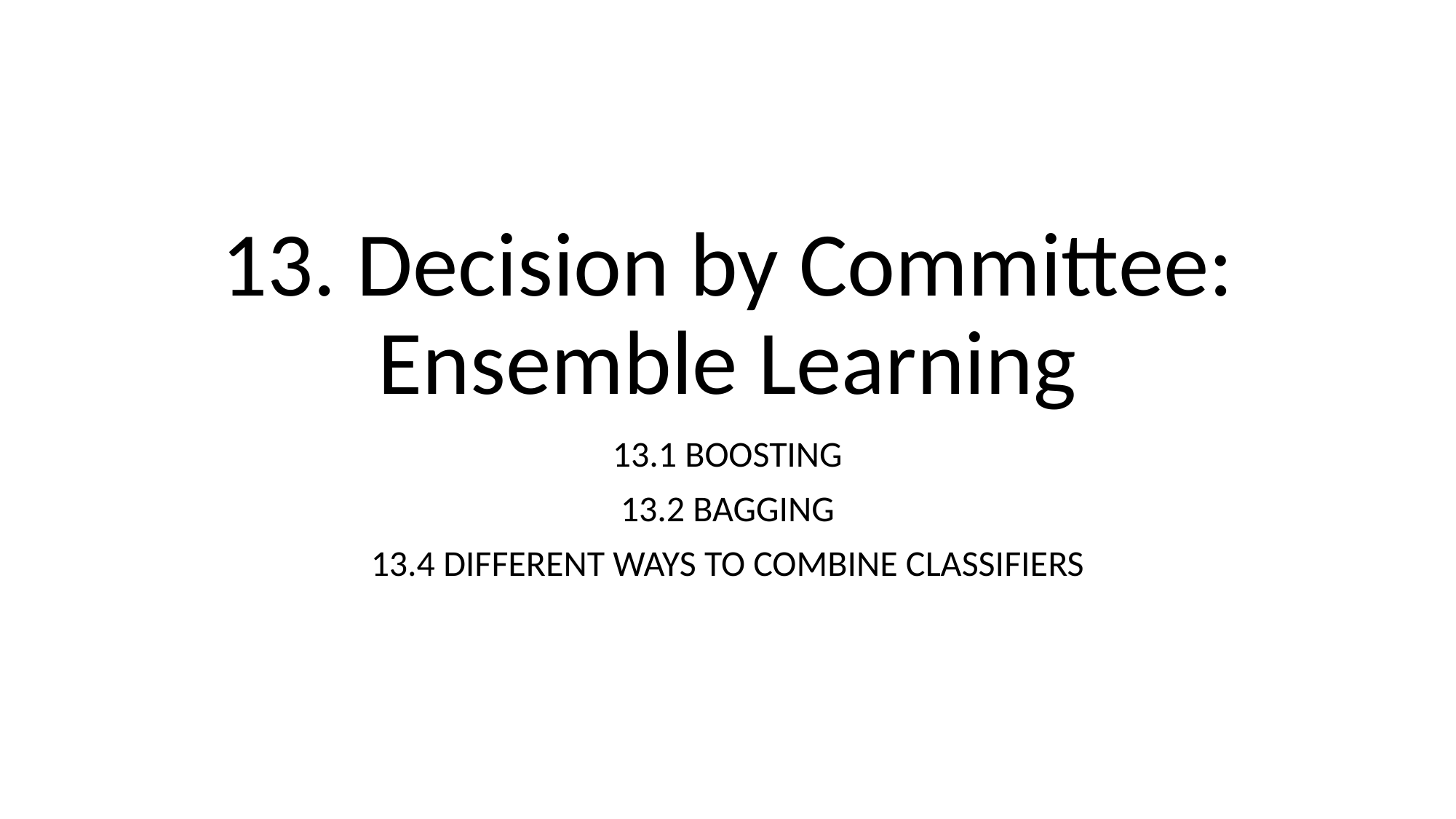

# 13. Decision by Committee: Ensemble Learning
13.1 BOOSTING
13.2 BAGGING
13.4 DIFFERENT WAYS TO COMBINE CLASSIFIERS